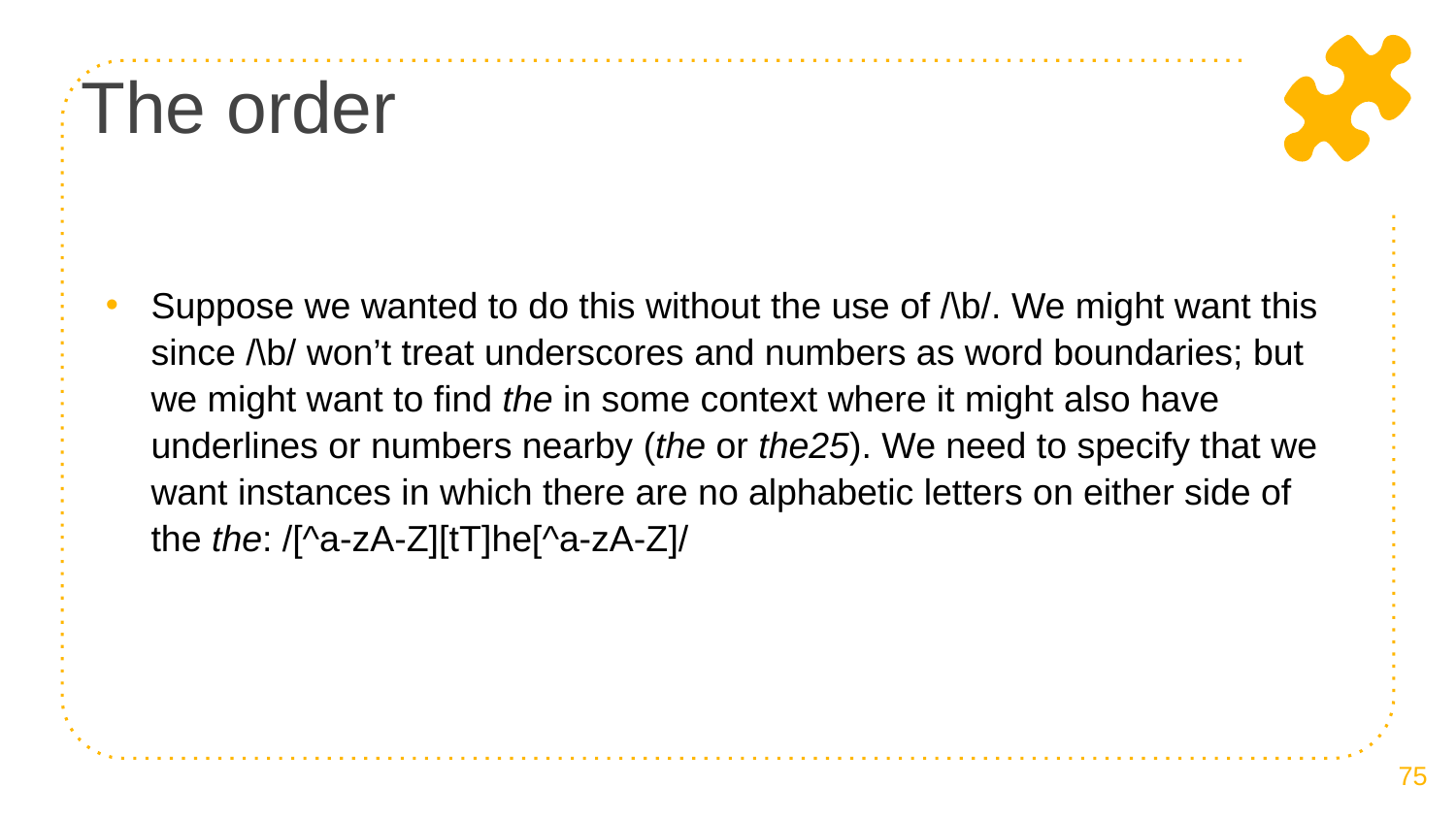

# The order
Suppose we wanted to do this without the use of /\b/. We might want this since /\b/ won’t treat underscores and numbers as word boundaries; but we might want to find the in some context where it might also have underlines or numbers nearby (the or the25). We need to specify that we want instances in which there are no alphabetic letters on either side of the the: /[^a-zA-Z][tT]he[^a-zA-Z]/

75